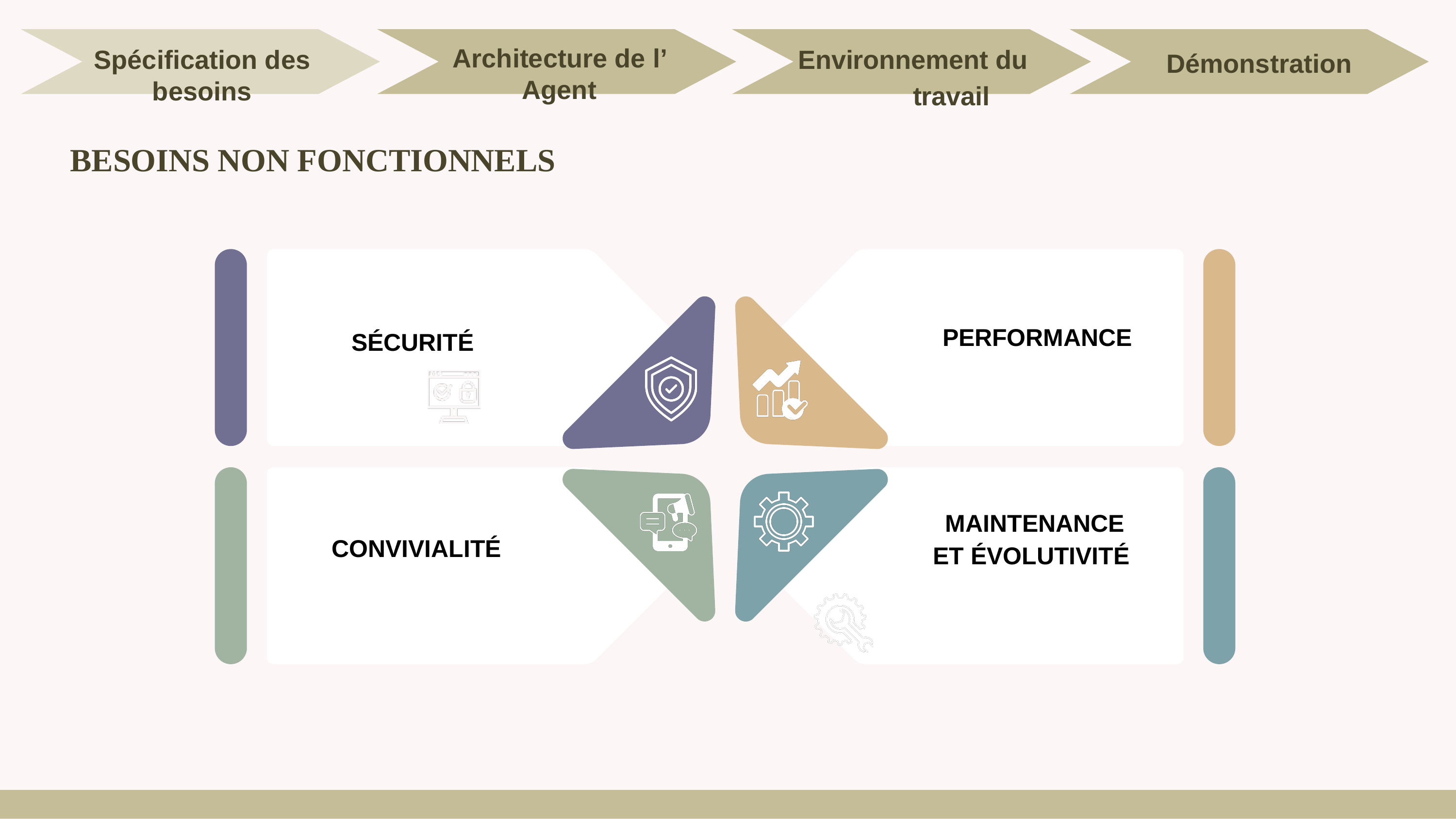

Environnement du travail
Spécification des besoins
Architecture de l’ Agent
Démonstration
BESOINS NON FONCTIONNELS

PERFORMANCE
SÉCURITÉ

MAINTENANCE ET ÉVOLUTIVITÉ
CONVIVIALITÉ